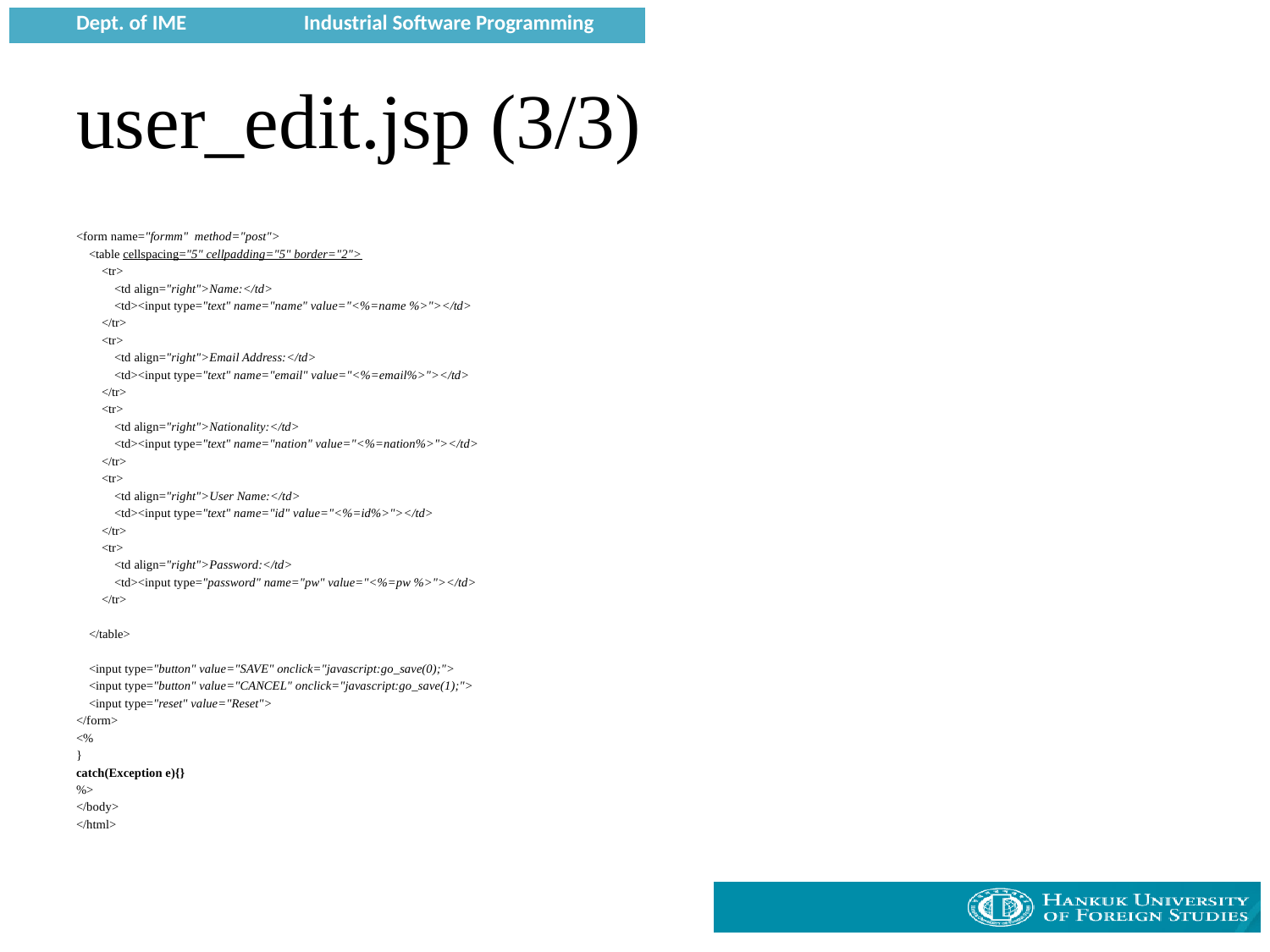

# user_edit.jsp (3/3)
<form name="formm"  method="post">
    <table cellspacing="5" cellpadding="5" border="2">
        <tr>
            <td align="right">Name:</td>
            <td><input type="text" name="name" value="<%=name %>"></td>
        </tr>
        <tr>
            <td align="right">Email Address:</td>
            <td><input type="text" name="email" value="<%=email%>"></td>
        </tr>
        <tr>
            <td align="right">Nationality:</td>
            <td><input type="text" name="nation" value="<%=nation%>"></td>
        </tr>
        <tr>
            <td align="right">User Name:</td>
            <td><input type="text" name="id" value="<%=id%>"></td>
        </tr>
        <tr>
            <td align="right">Password:</td>
            <td><input type="password" name="pw" value="<%=pw %>"></td>
        </tr>

    </table>

    <input type="button" value="SAVE" onclick="javascript:go_save(0);">
    <input type="button" value="CANCEL" onclick="javascript:go_save(1);">
    <input type="reset" value="Reset">
</form>
<%
}
catch(Exception e){}
%>
</body>
</html>